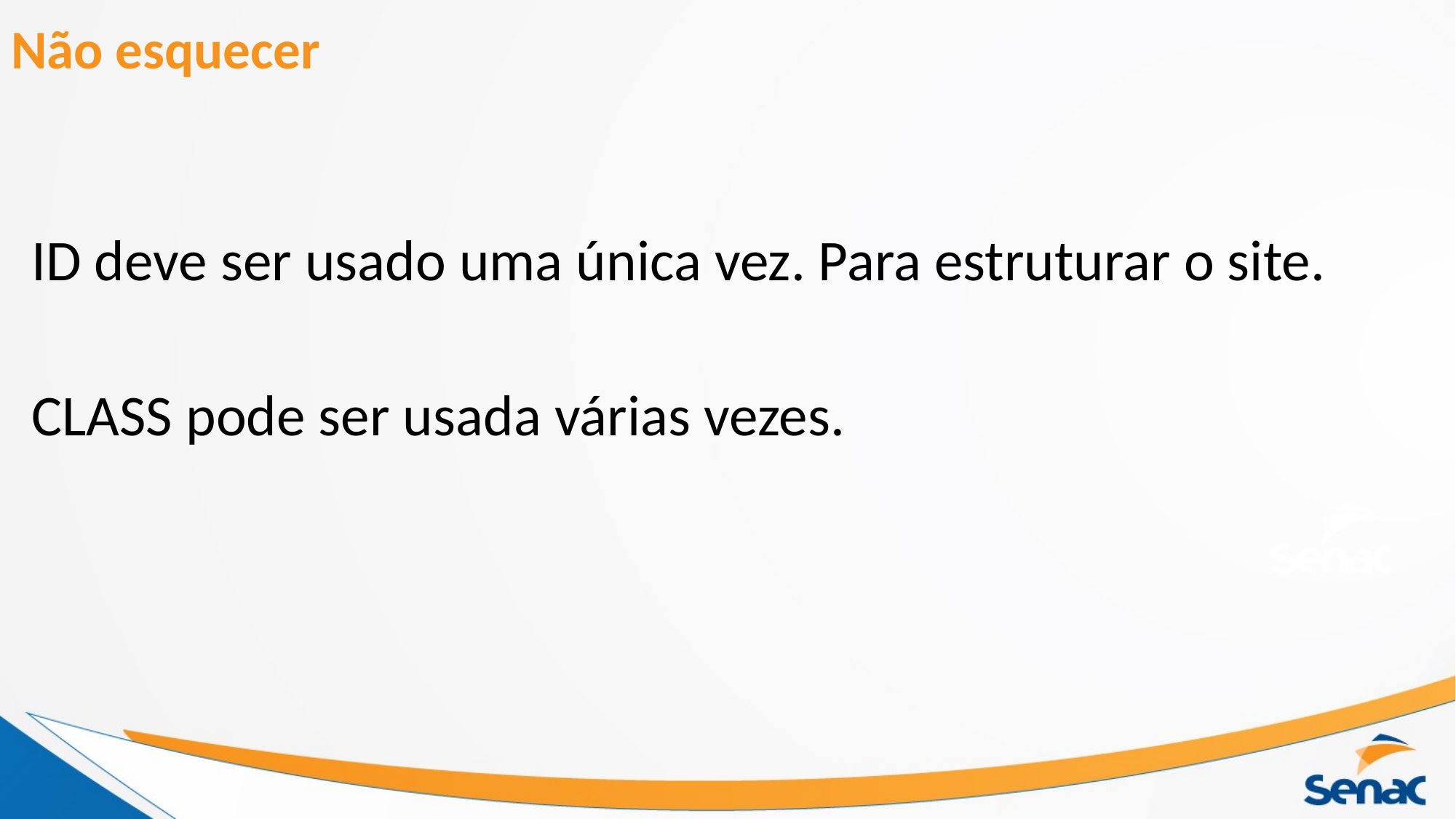

# Não esquecer
ID deve ser usado uma única vez. Para estruturar o site.

CLASS pode ser usada várias vezes.